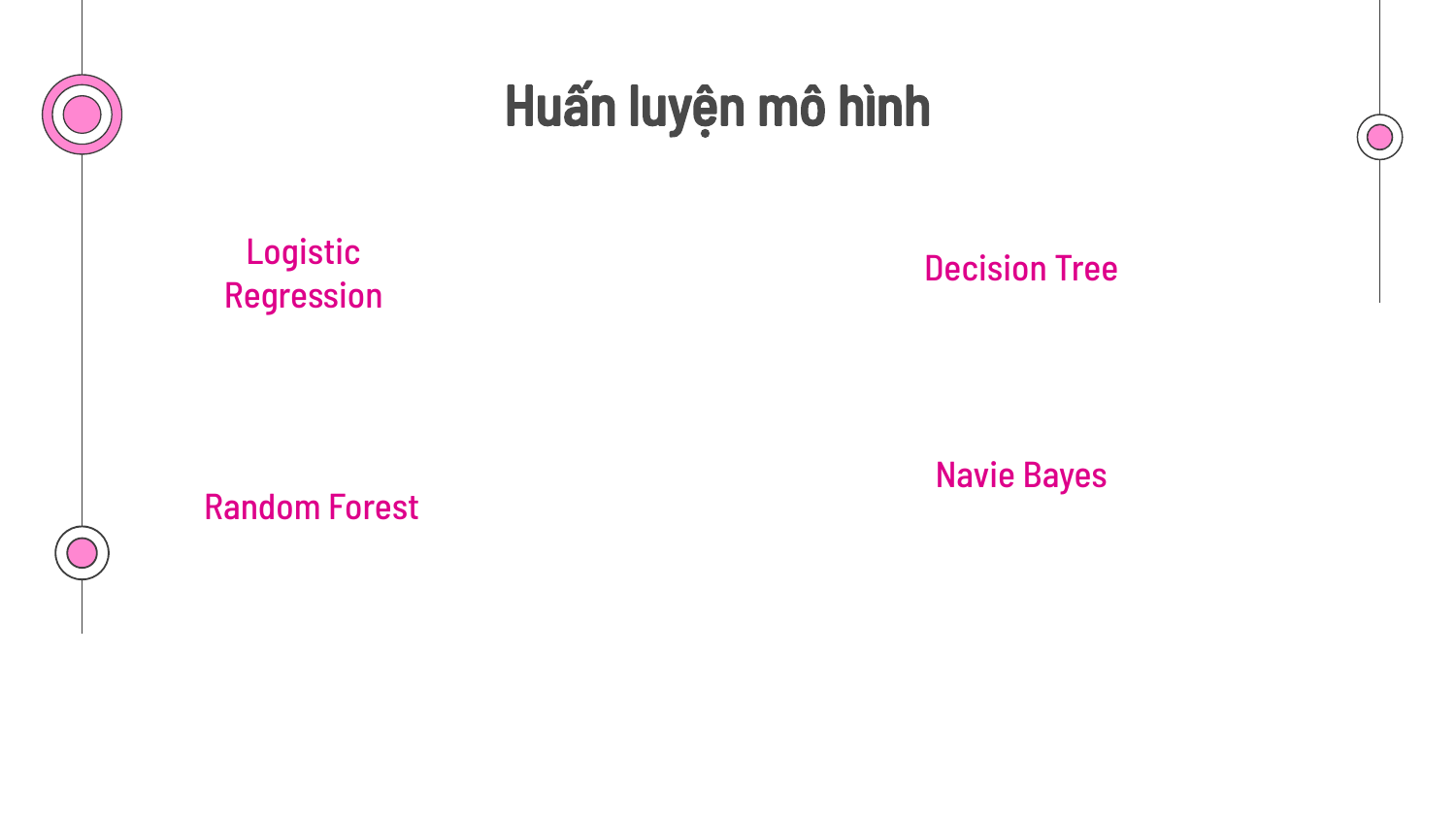

# Huấn luyện mô hình
Logistic Regression
Decision Tree
Navie Bayes
Random Forest